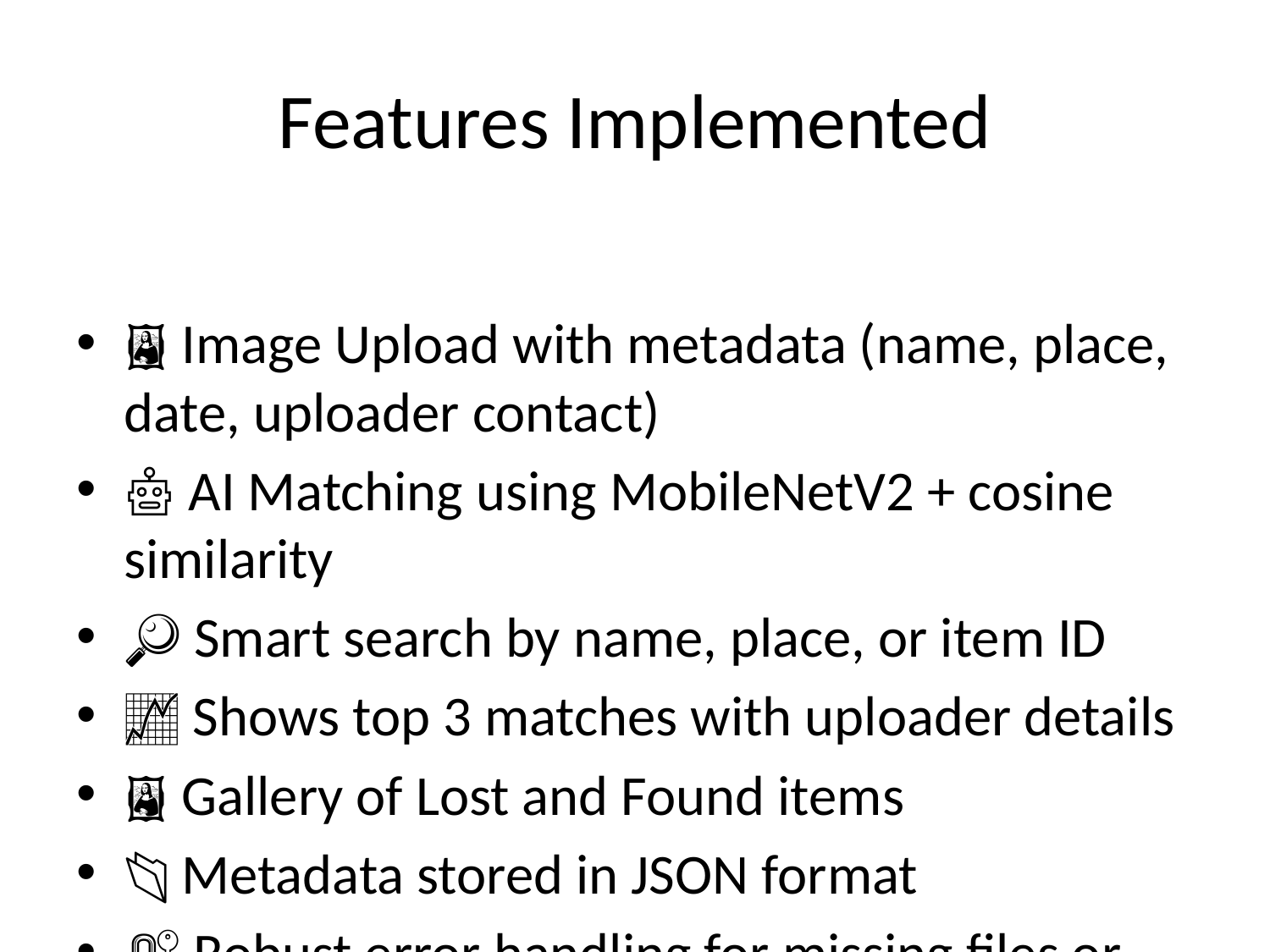

# Features Implemented

🖼️ Image Upload with metadata (name, place, date, uploader contact)
🤖 AI Matching using MobileNetV2 + cosine similarity
🔎 Smart search by name, place, or item ID
📈 Shows top 3 matches with uploader details
🖼️ Gallery of Lost and Found items
📂 Metadata stored in JSON format
🔐 Robust error handling for missing files or old data